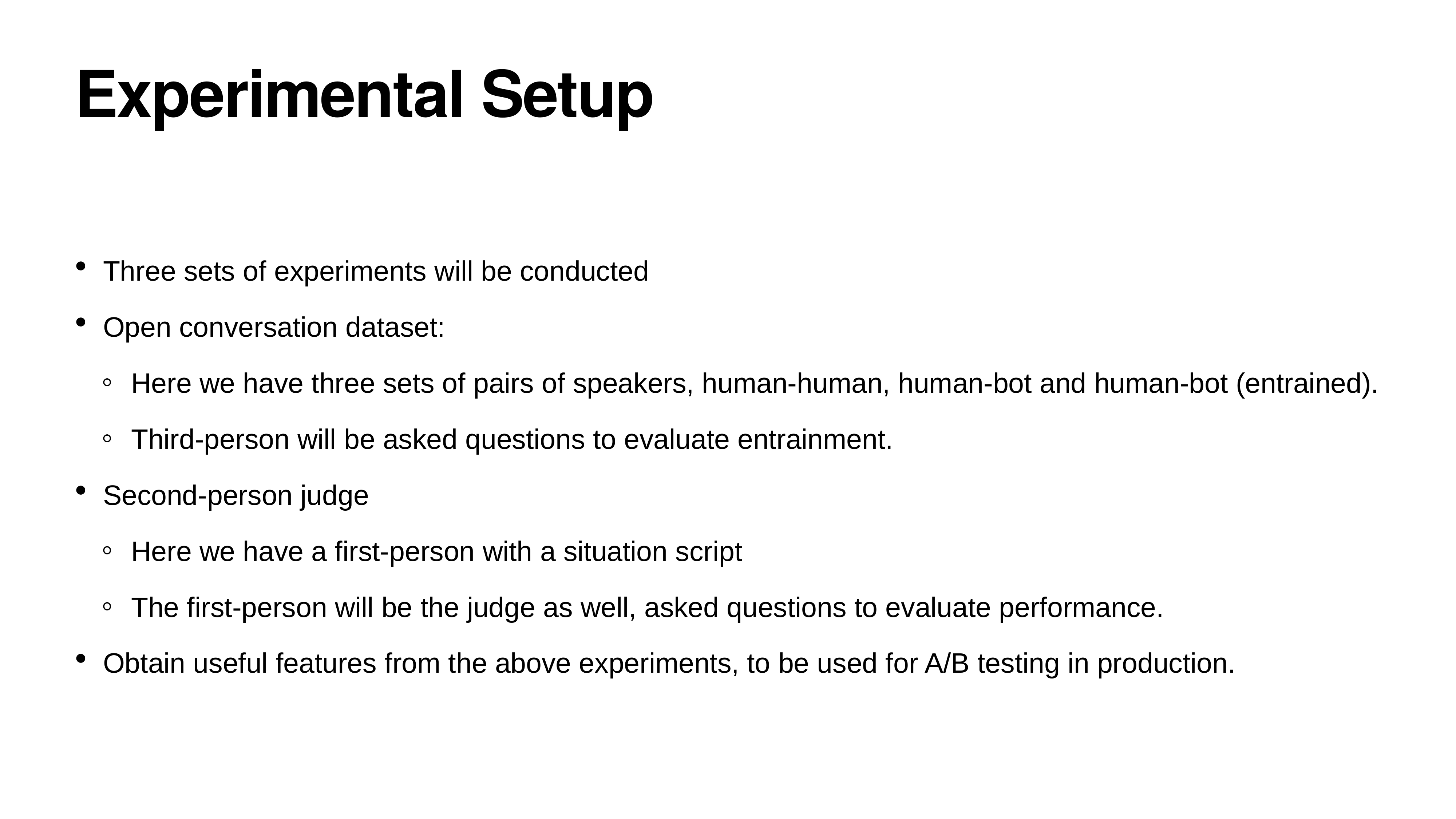

# Experimental Setup

Three sets of experiments will be conducted
Open conversation dataset:
Here we have three sets of pairs of speakers, human-human, human-bot and human-bot (entrained).
Third-person will be asked questions to evaluate entrainment.
Second-person judge
Here we have a first-person with a situation script
The first-person will be the judge as well, asked questions to evaluate performance.
Obtain useful features from the above experiments, to be used for A/B testing in production.
8